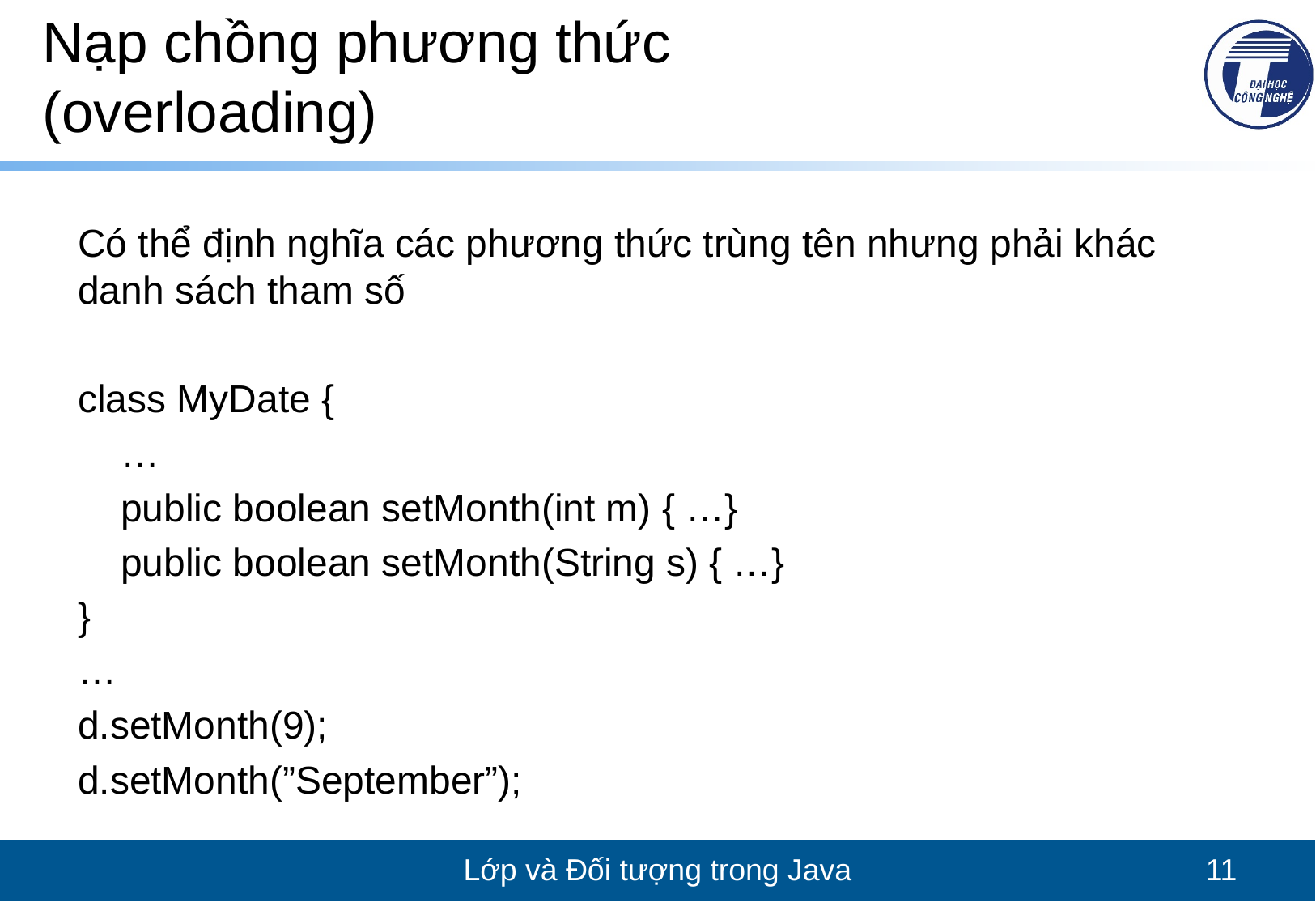

# Nạp chồng phương thức (overloading)
Có thể định nghĩa các phương thức trùng tên nhưng phải khác danh sách tham số

class MyDate {
    …
    public boolean setMonth(int m) { …}
    public boolean setMonth(String s) { …}
}
…
d.setMonth(9);
d.setMonth(”September”);

Lớp và Đối tượng trong Java
11